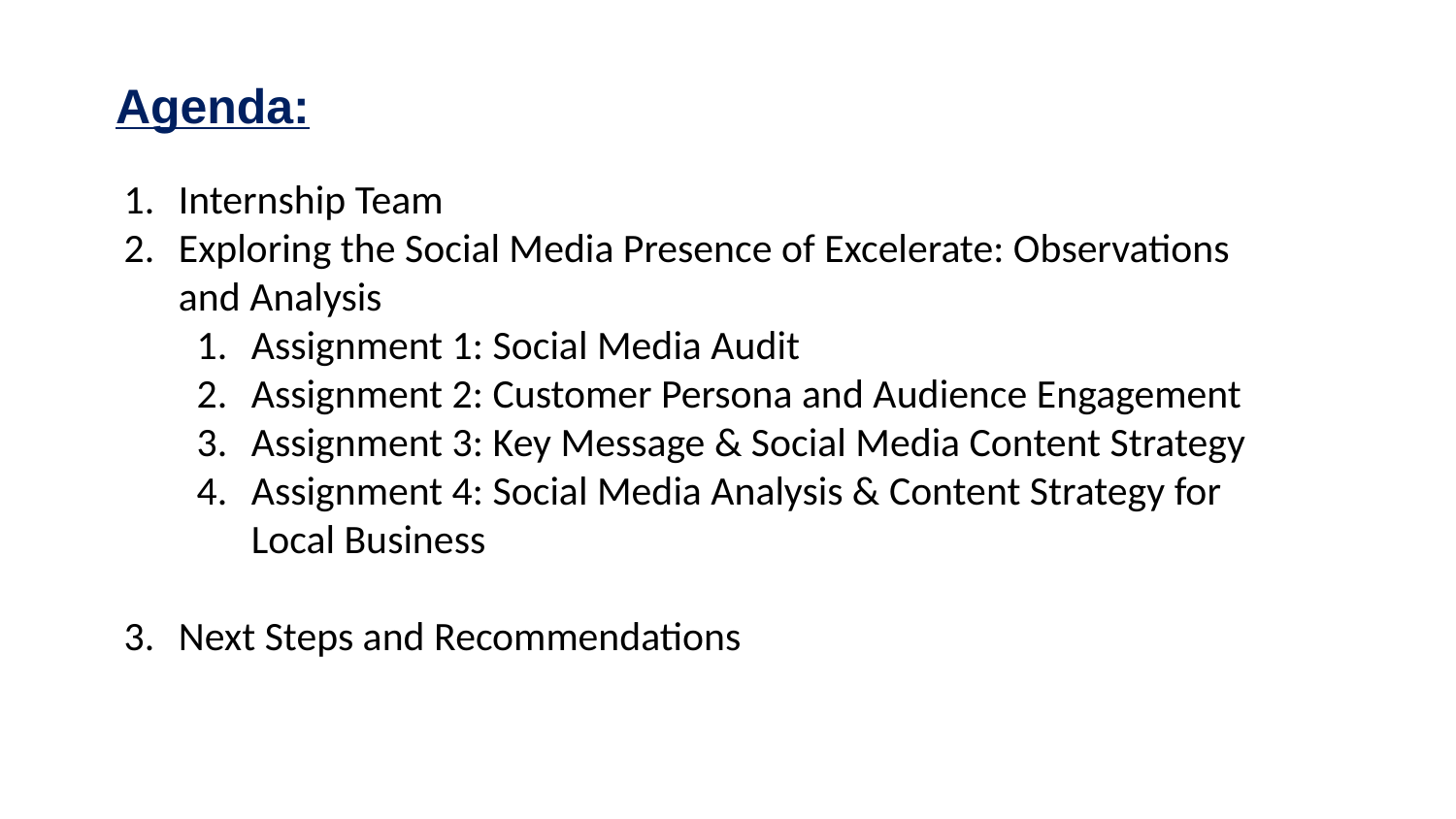

# Agenda:
Internship Team
Exploring the Social Media Presence of Excelerate: Observations and Analysis
Assignment 1: Social Media Audit
Assignment 2: Customer Persona and Audience Engagement
Assignment 3: Key Message & Social Media Content Strategy
Assignment 4: Social Media Analysis & Content Strategy for Local Business

Next Steps and Recommendations
Photo by Pexels